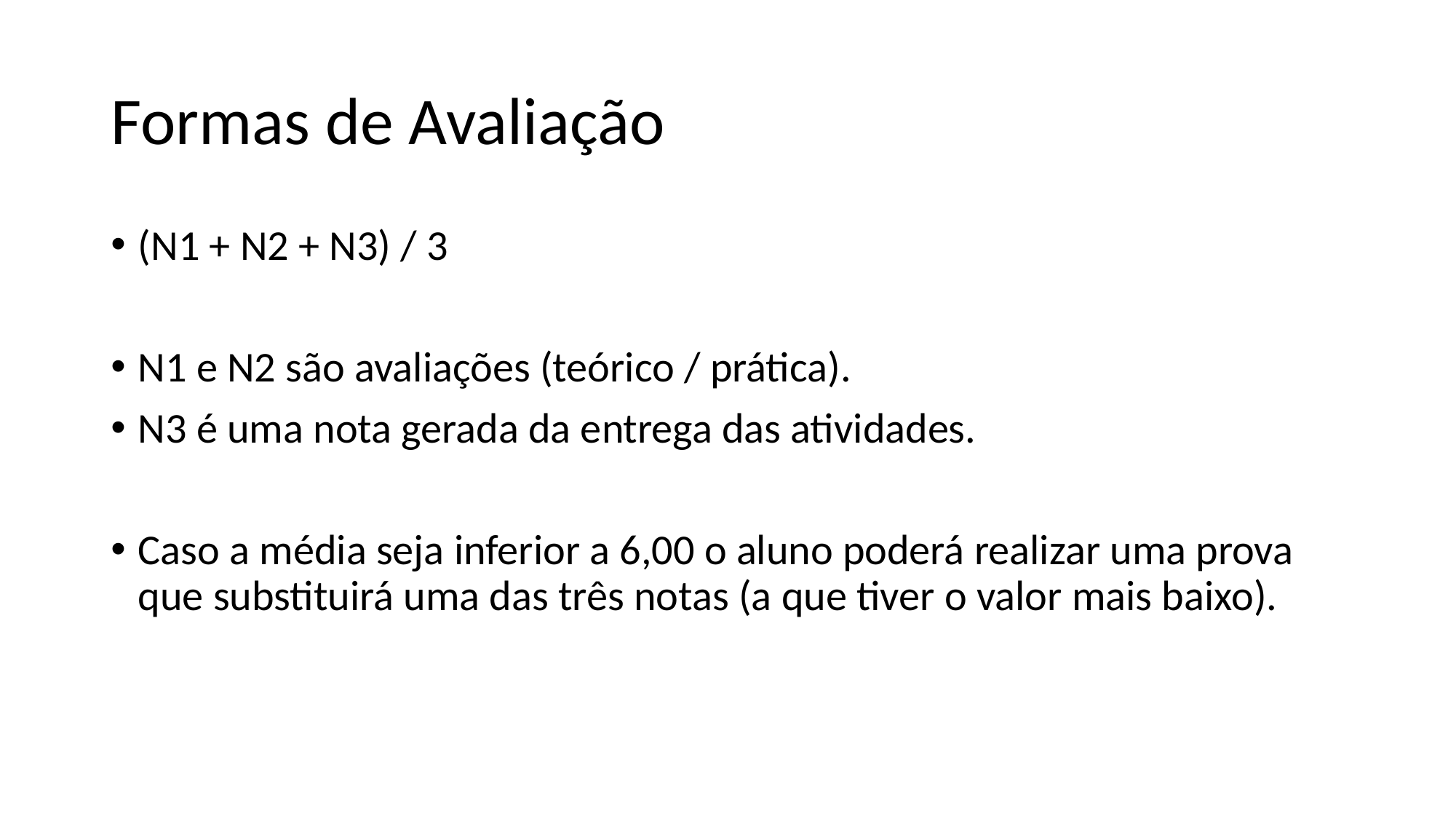

# Formas de Avaliação
(N1 + N2 + N3) / 3

N1 e N2 são avaliações (teórico / prática).
N3 é uma nota gerada da entrega das atividades.

Caso a média seja inferior a 6,00 o aluno poderá realizar uma prova que substituirá uma das três notas (a que tiver o valor mais baixo).